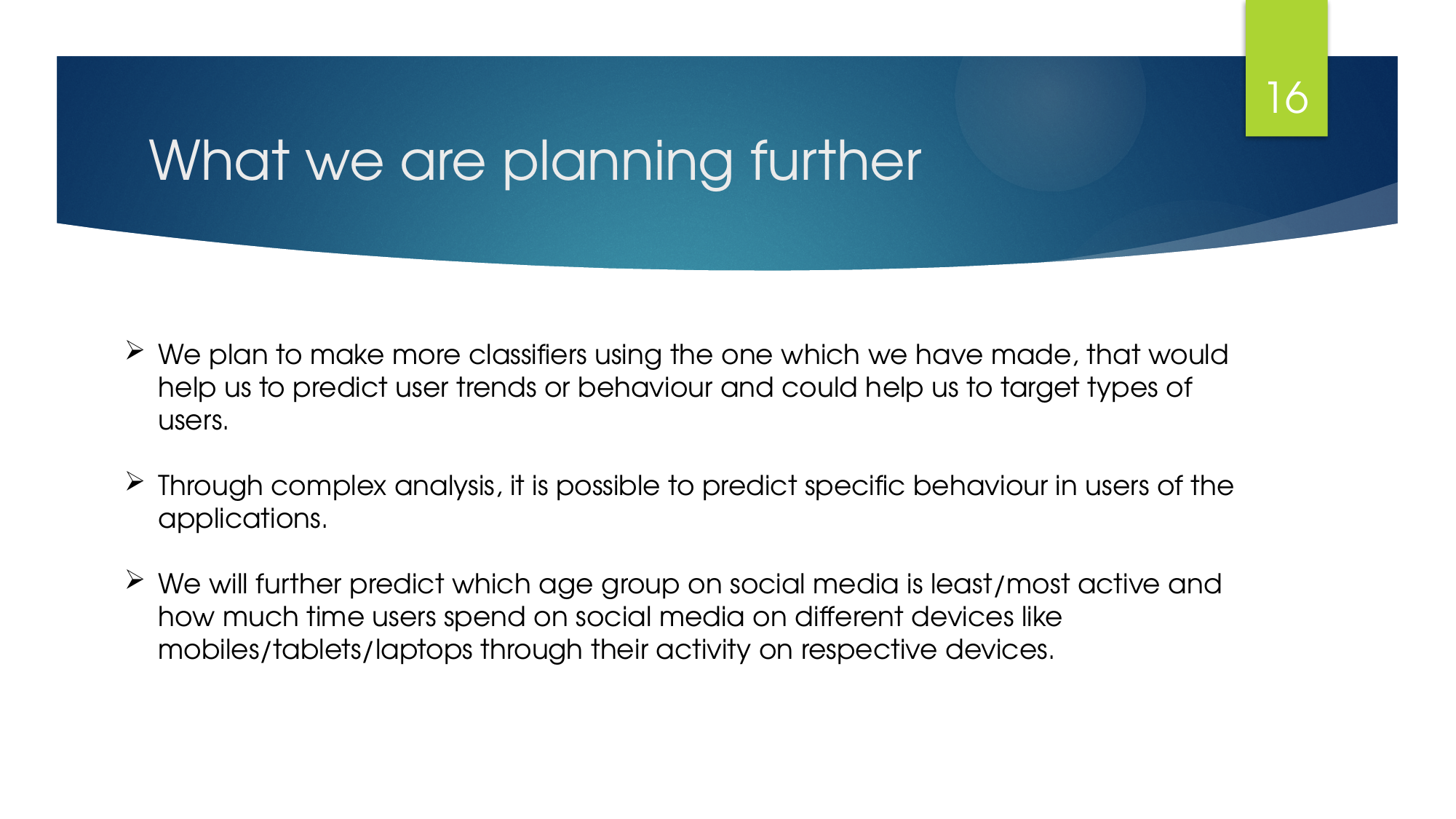

16
# What we are planning further
We plan to make more classifiers using the one which we have made, that would help us to predict user trends or behaviour and could help us to target types of users.

Through complex analysis, it is possible to predict specific behaviour in users of the applications.

We will further predict which age group on social media is least/most active and how much time users spend on social media on different devices like mobiles/tablets/laptops through their activity on respective devices.